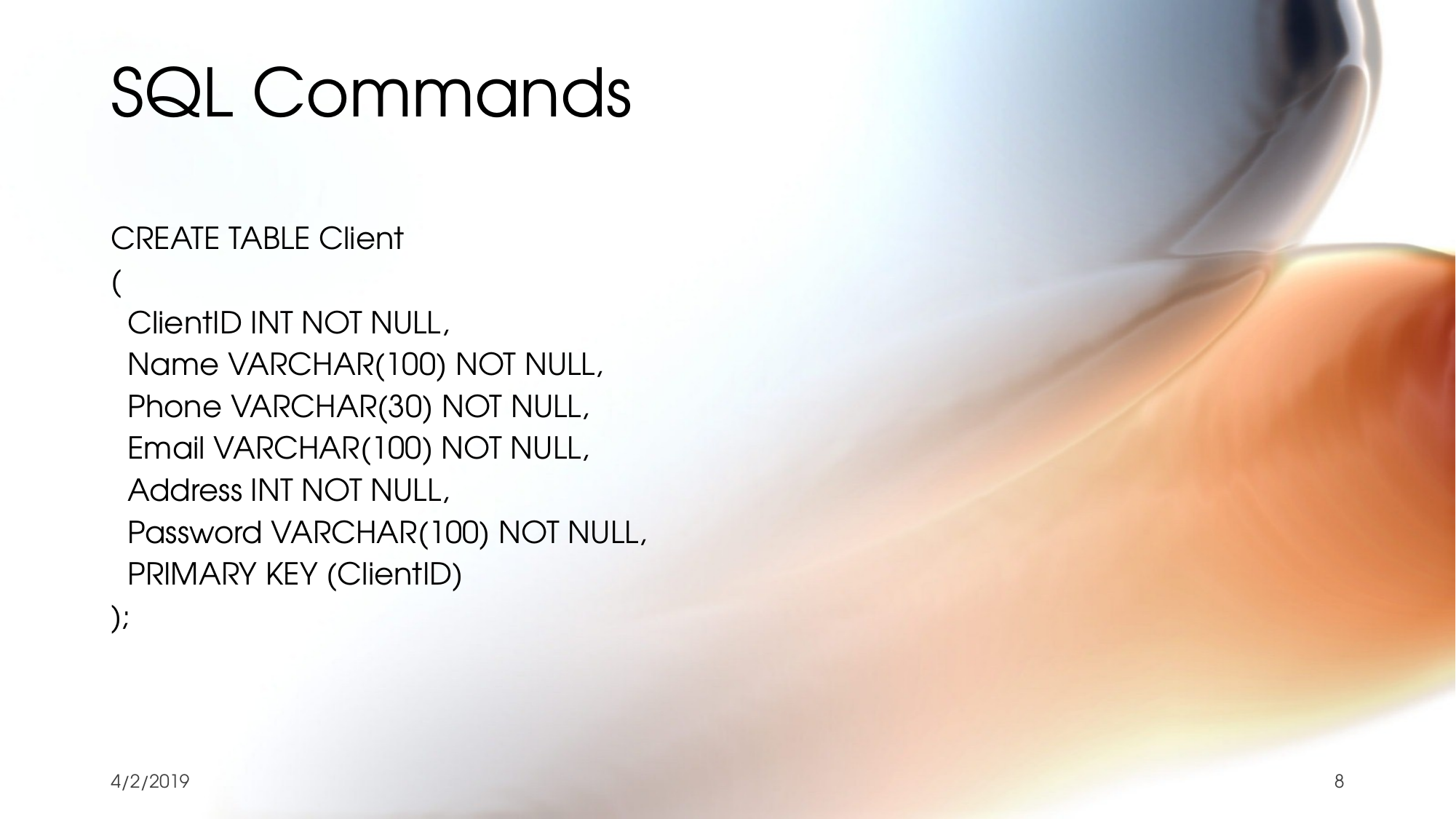

# SQL Commands
CREATE TABLE Client
(
  ClientID INT NOT NULL,
  Name VARCHAR(100) NOT NULL,
  Phone VARCHAR(30) NOT NULL,
  Email VARCHAR(100) NOT NULL,
  Address INT NOT NULL,
  Password VARCHAR(100) NOT NULL,
  PRIMARY KEY (ClientID)
);

4/2/2019
8